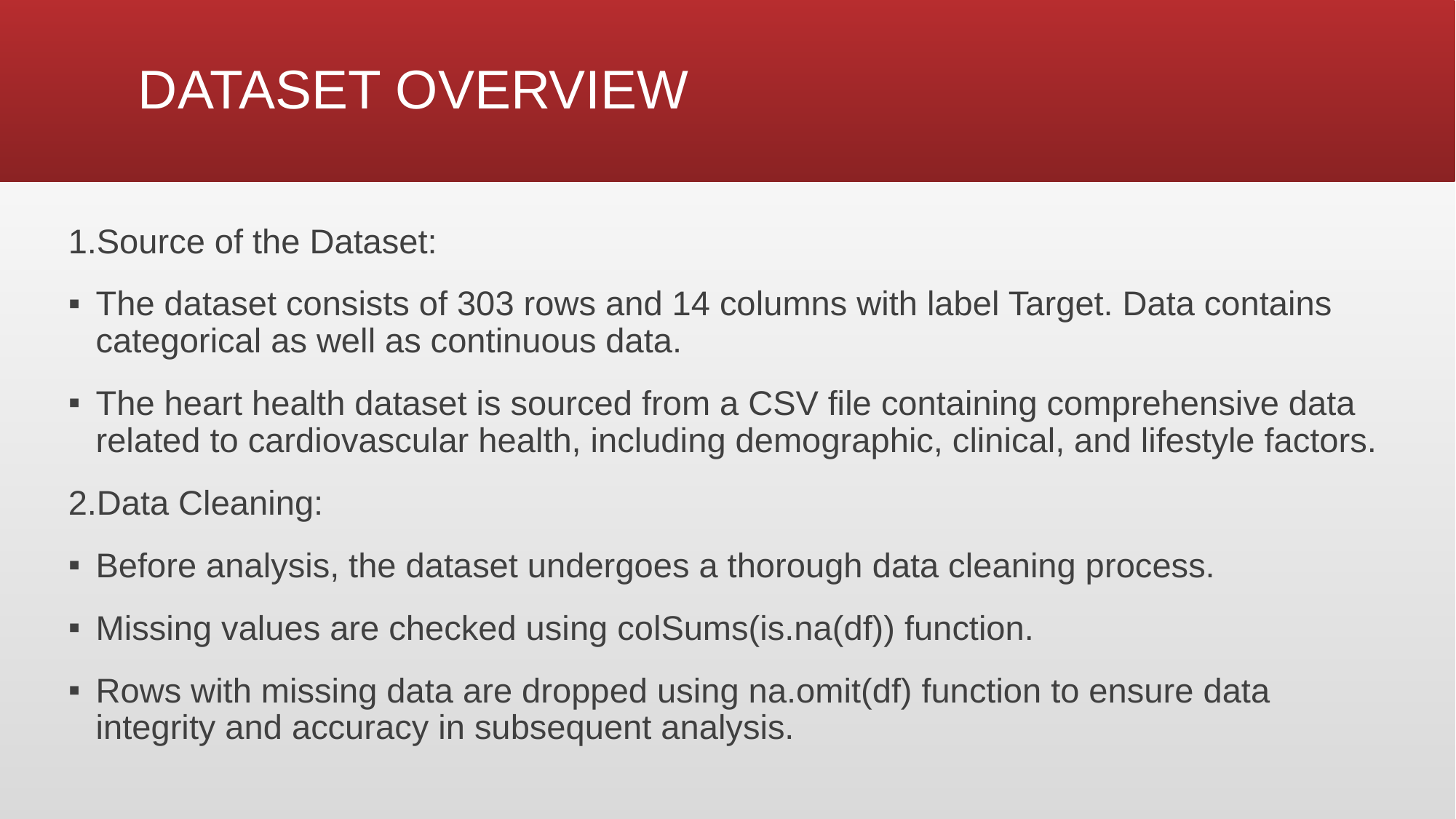

# DATASET OVERVIEW
1.Source of the Dataset:
The dataset consists of 303 rows and 14 columns with label Target. Data contains categorical as well as continuous data.
The heart health dataset is sourced from a CSV file containing comprehensive data related to cardiovascular health, including demographic, clinical, and lifestyle factors.
2.Data Cleaning:
Before analysis, the dataset undergoes a thorough data cleaning process.
Missing values are checked using colSums(is.na(df)) function.
Rows with missing data are dropped using na.omit(df) function to ensure data integrity and accuracy in subsequent analysis.